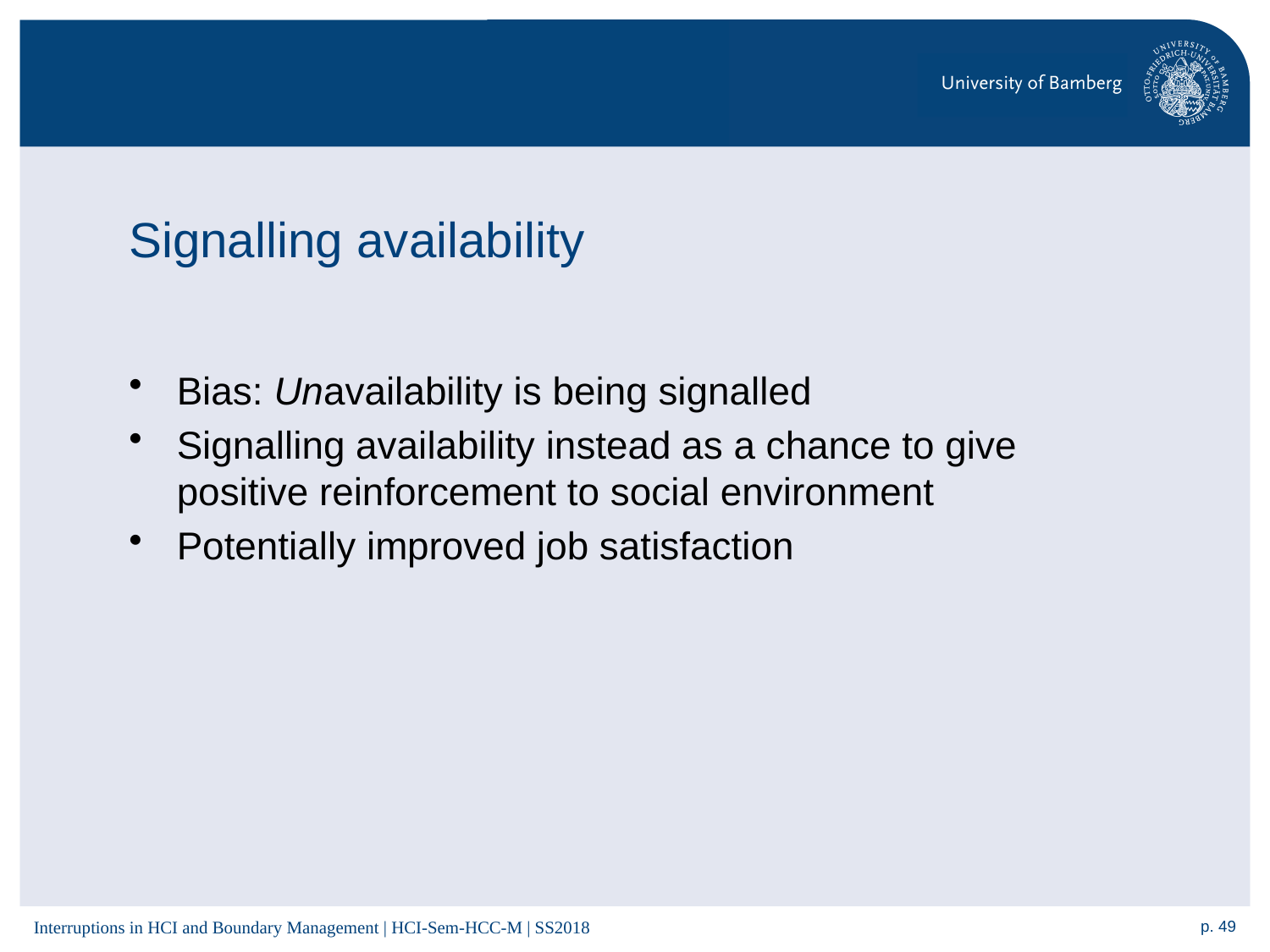

# Signalling availability
Bias: Unavailability is being signalled
Signalling availability instead as a chance to give positive reinforcement to social environment
Potentially improved job satisfaction